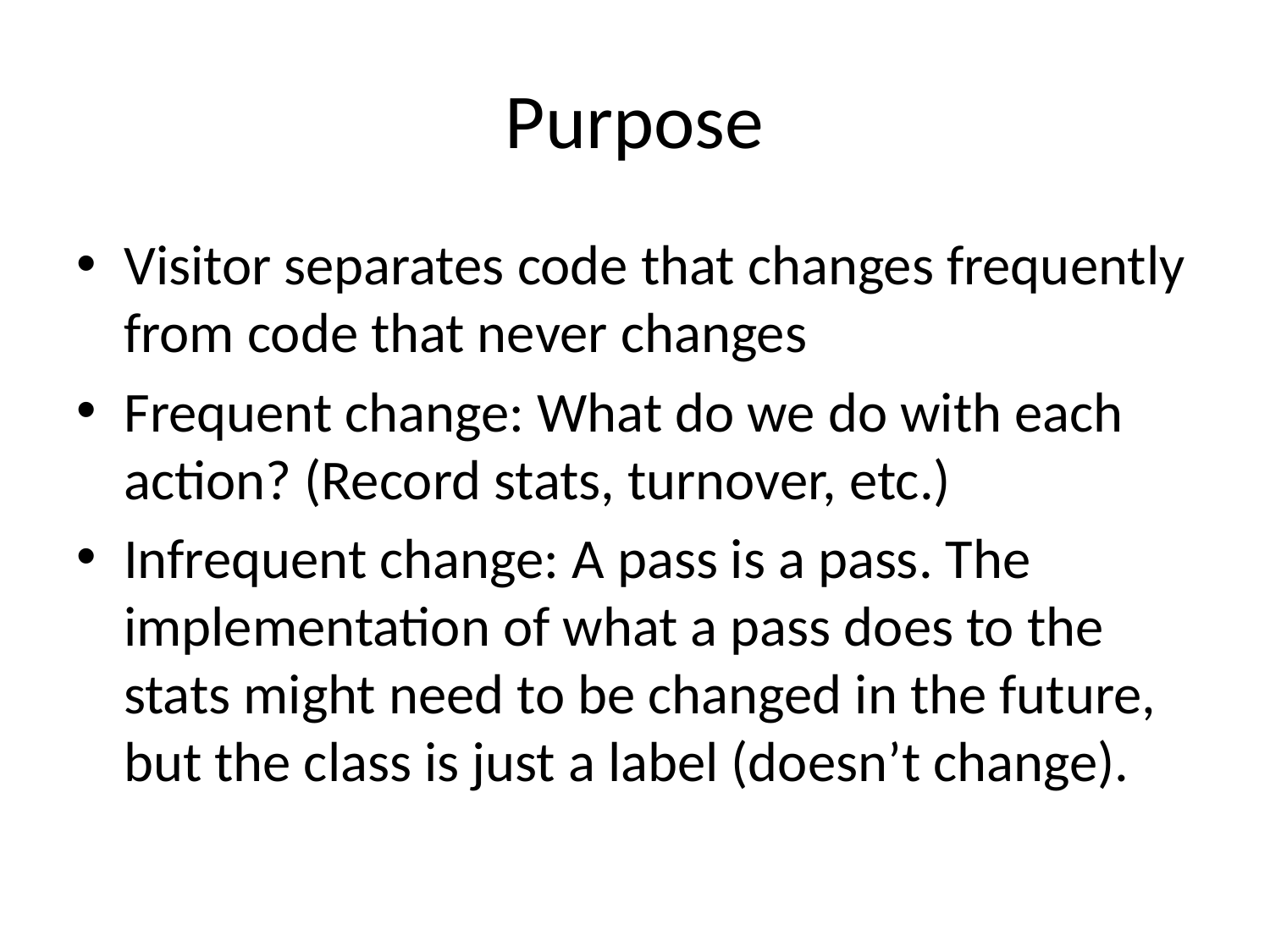

# Purpose
Visitor separates code that changes frequently from code that never changes
Frequent change: What do we do with each action? (Record stats, turnover, etc.)
Infrequent change: A pass is a pass. The implementation of what a pass does to the stats might need to be changed in the future, but the class is just a label (doesn’t change).